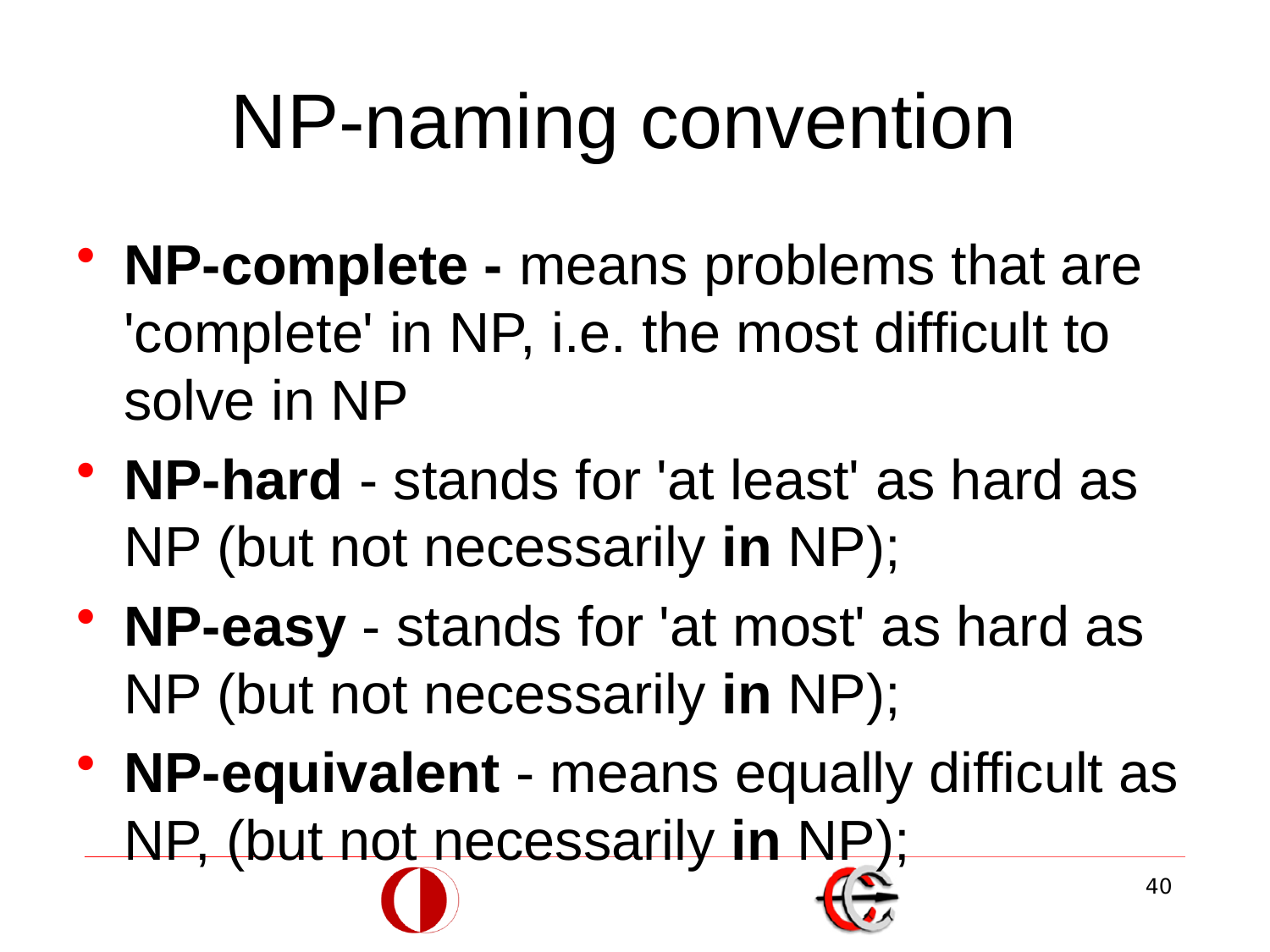

# NP-naming convention
NP-complete - means problems that are 'complete' in NP, i.e. the most difficult to solve in NP
NP-hard - stands for 'at least' as hard as NP (but not necessarily in NP);
NP-easy - stands for 'at most' as hard as NP (but not necessarily in NP);
NP-equivalent - means equally difficult as NP, (but not necessarily in NP);
40